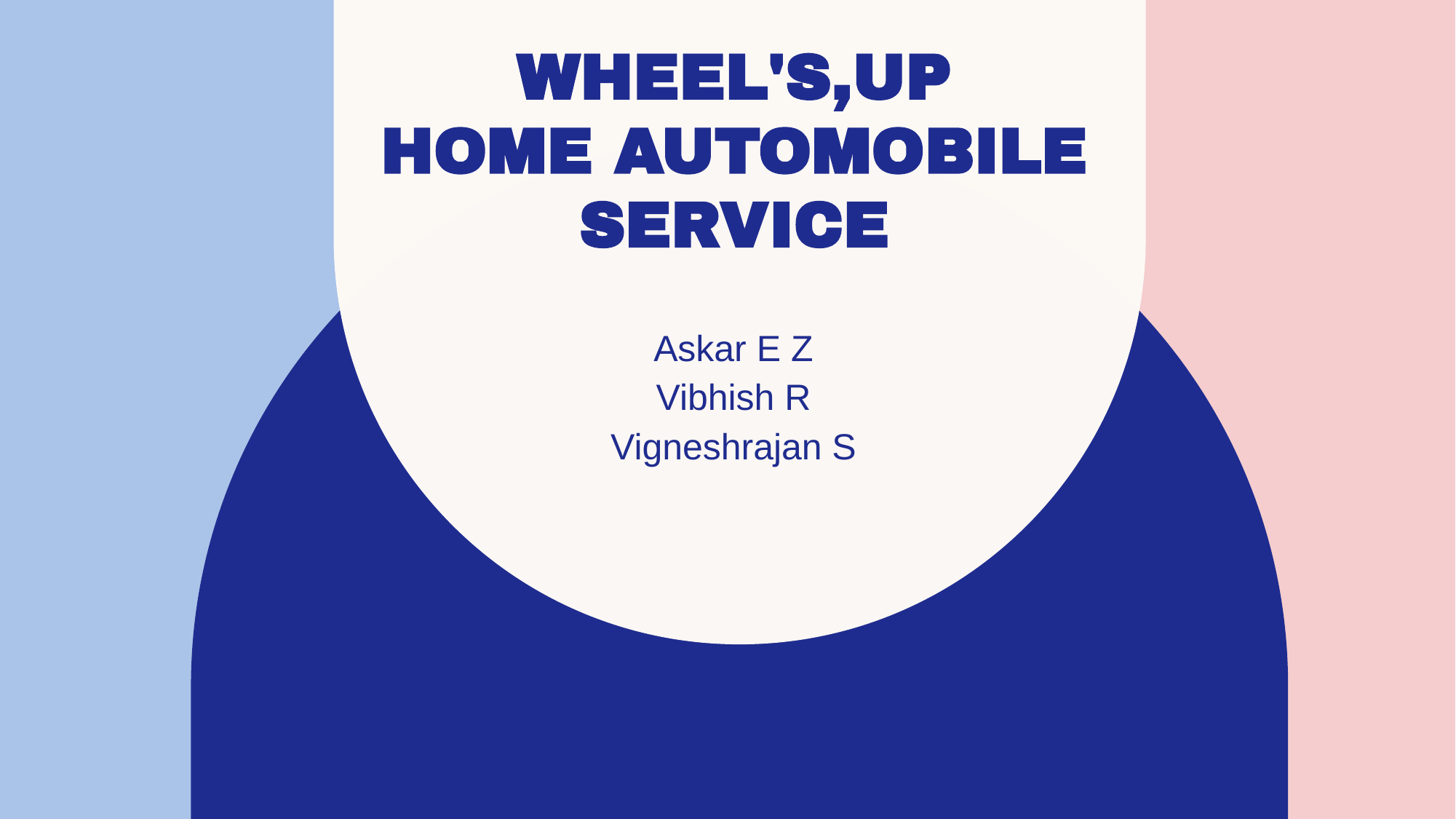

# Wheel's,Up Home automobile Service
Askar E Z
Vibhish R
Vigneshrajan S